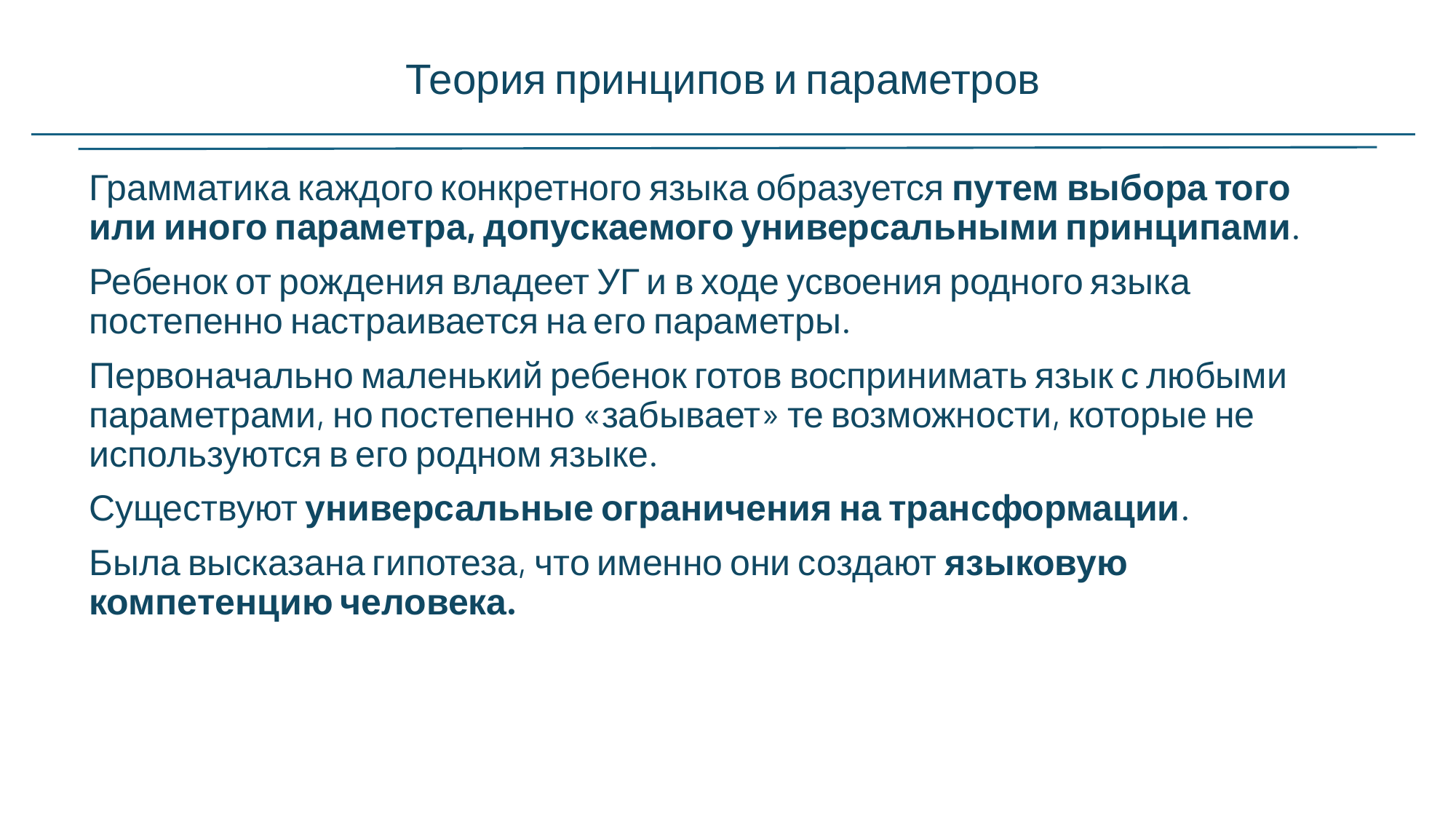

# Теория принципов и параметров
Грамматика каждого конкретного языка образуется путем выбора того или иного параметра, допускаемого универсальными принципами.
Ребенок от рождения владеет УГ и в ходе усвоения родного языка постепенно настраивается на его параметры.
Первоначально маленький ребенок готов воспринимать язык с любыми параметрами, но постепенно «забывает» те возможности, которые не используются в его родном языке.
Существуют универсальные ограничения на трансформации.
Была высказана гипотеза, что именно они создают языковую компетенцию человека.